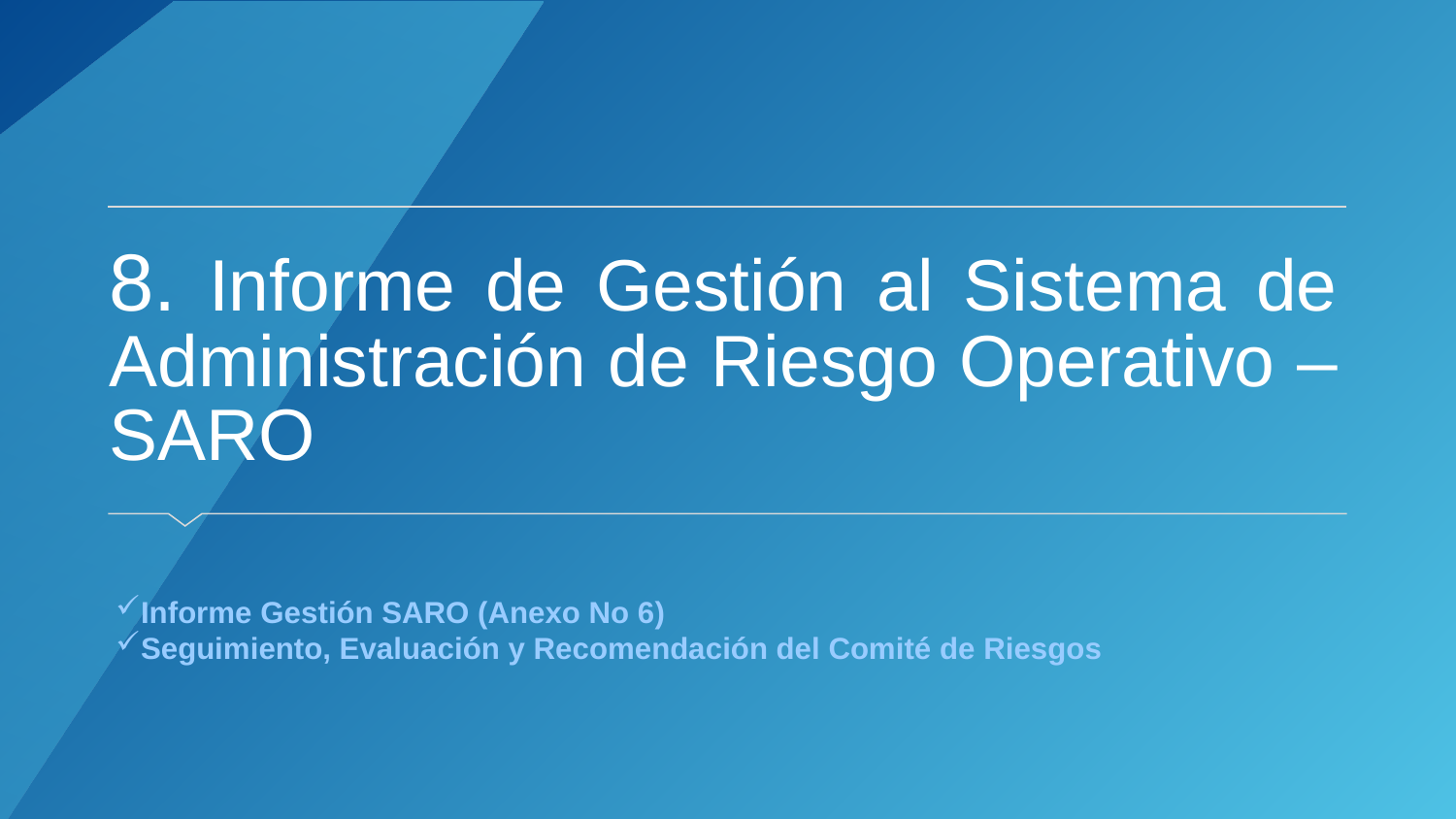

# 8. Informe de Gestión al Sistema de Administración de Riesgo Operativo – SARO
Informe Gestión SARO (Anexo No 6)
Seguimiento, Evaluación y Recomendación del Comité de Riesgos